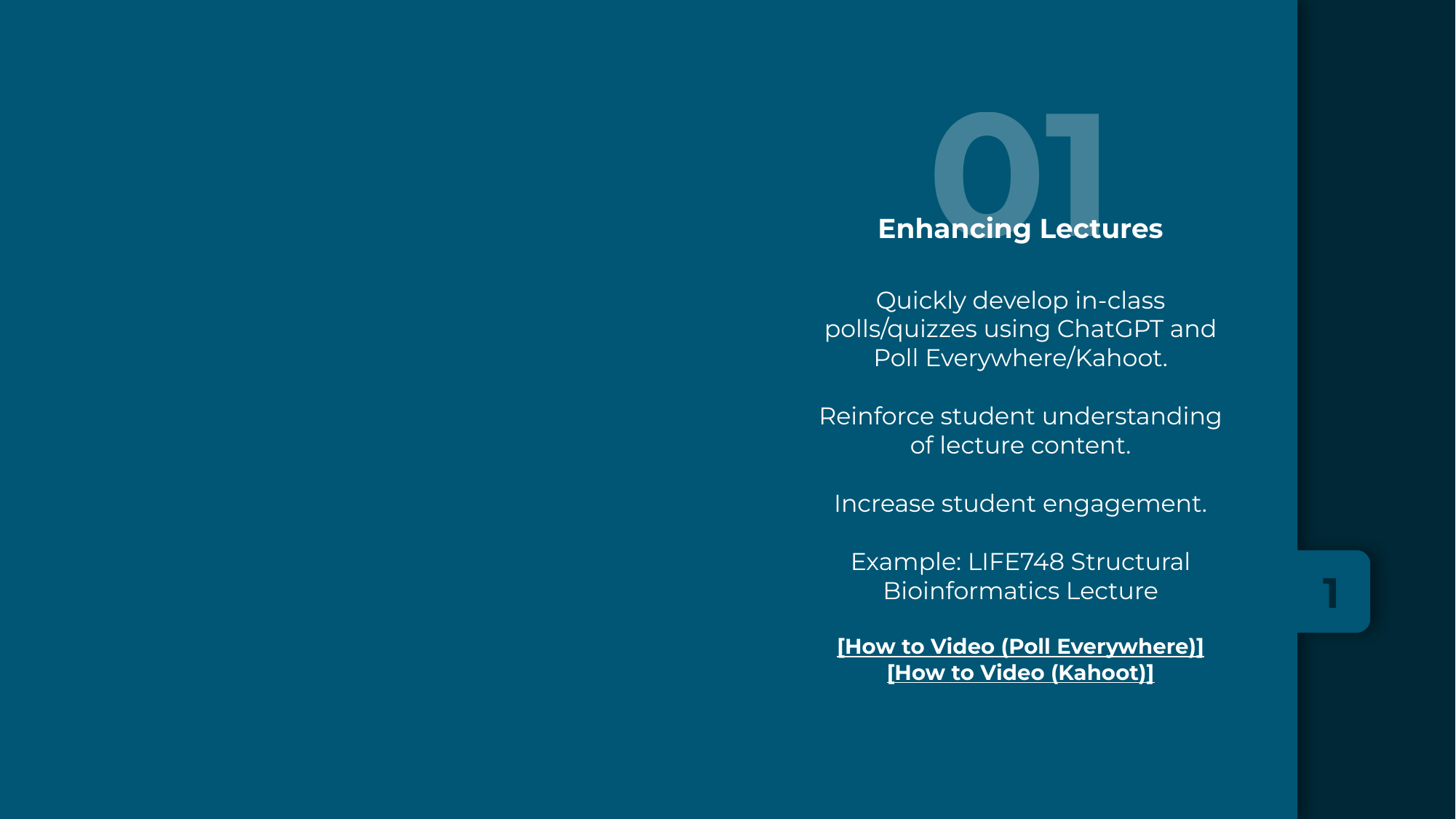

01
Enhancing Lectures
1
Quickly develop in-class polls/quizzes using ChatGPT and Poll Everywhere/Kahoot.

Reinforce student understanding of lecture content.

Increase student engagement.

Example: LIFE748 Structural Bioinformatics Lecture

[How to Video (Poll Everywhere)]
[How to Video (Kahoot)]